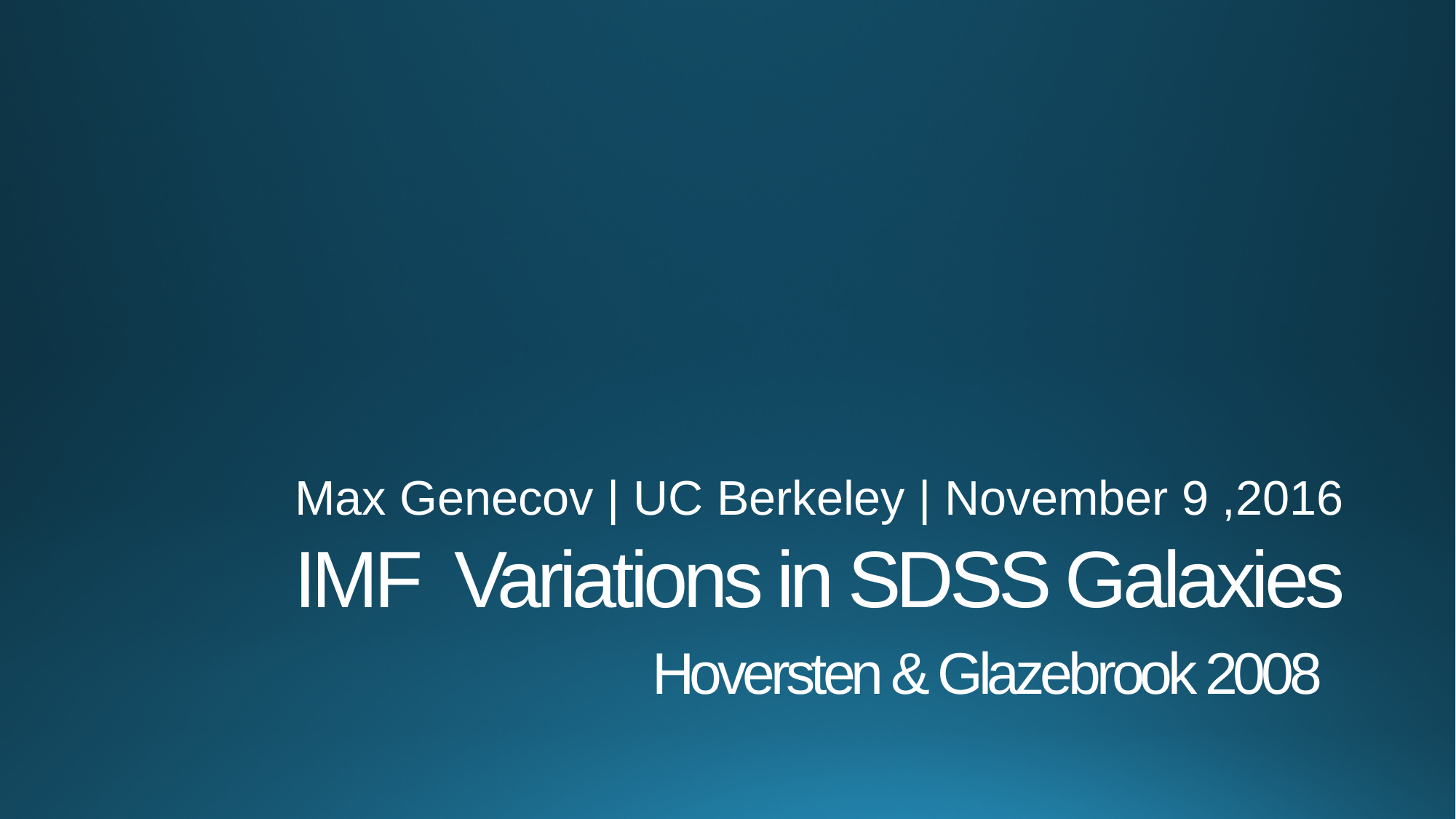

Max Genecov | UC Berkeley | November 9 ,2016
# IMF  Variations in SDSS Galaxies Hoversten & Glazebrook 2008